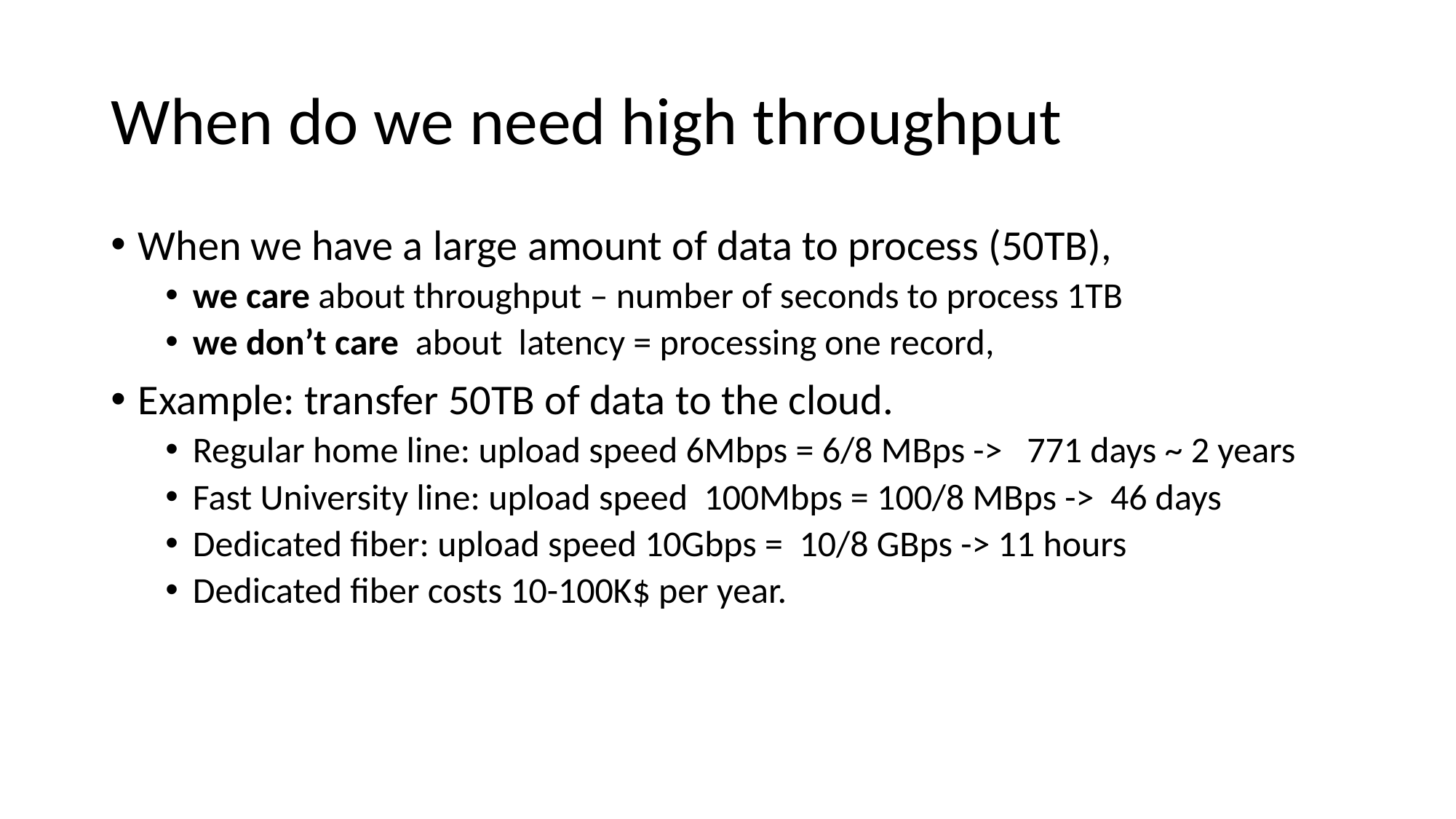

# When do we need high throughput
When we have a large amount of data to process (50TB),
we care about throughput – number of seconds to process 1TB
we don’t care  about  latency = processing one record,
Example: transfer 50TB of data to the cloud.
Regular home line: upload speed 6Mbps = 6/8 MBps ->   771 days ~ 2 years
Fast University line: upload speed  100Mbps = 100/8 MBps ->  46 days
Dedicated fiber: upload speed 10Gbps =  10/8 GBps -> 11 hours
Dedicated fiber costs 10-100K$ per year.